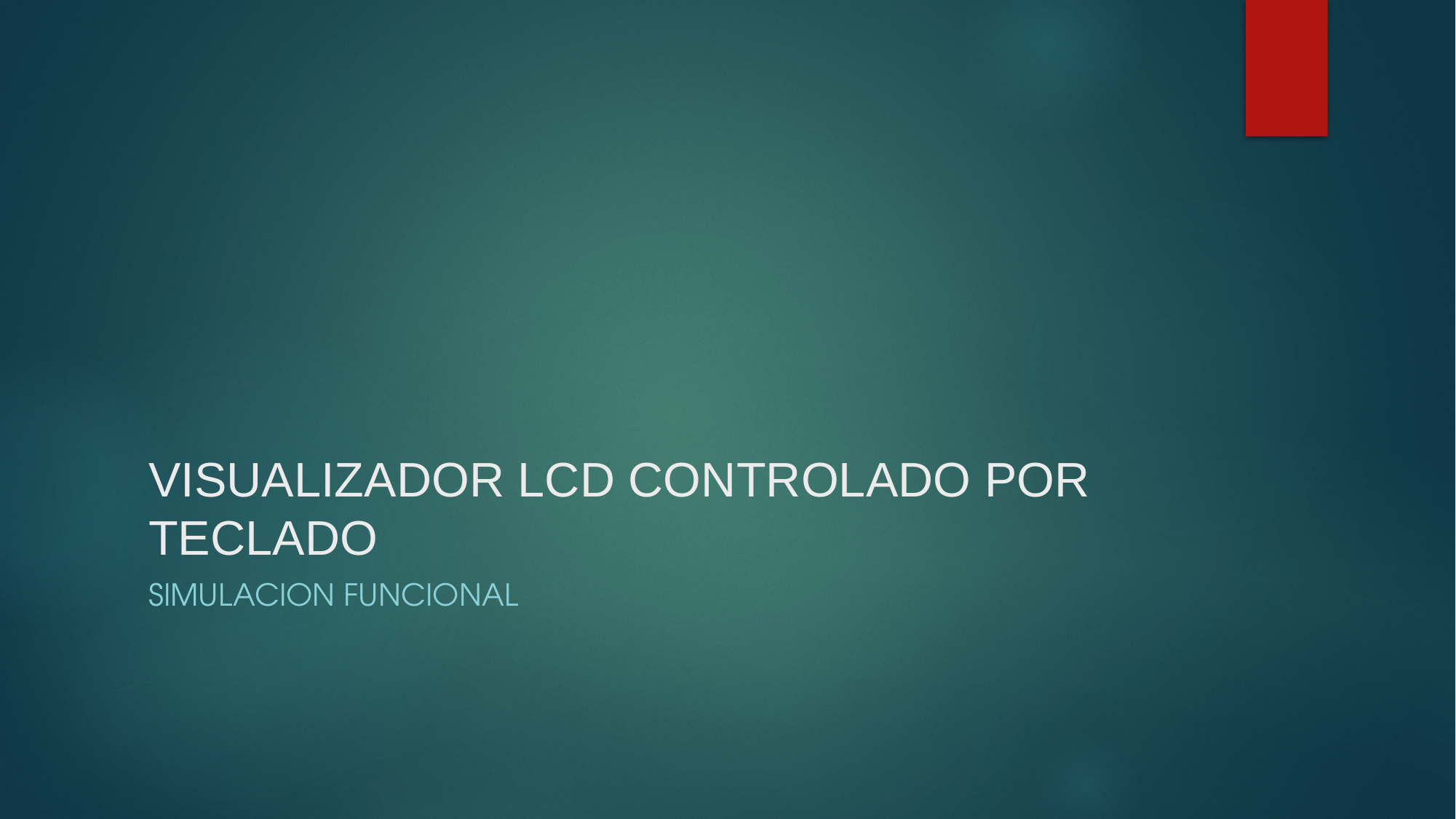

# VISUALIZADOR LCD CONTROLADO POR TECLADO
SIMULACION FUNCIONAL